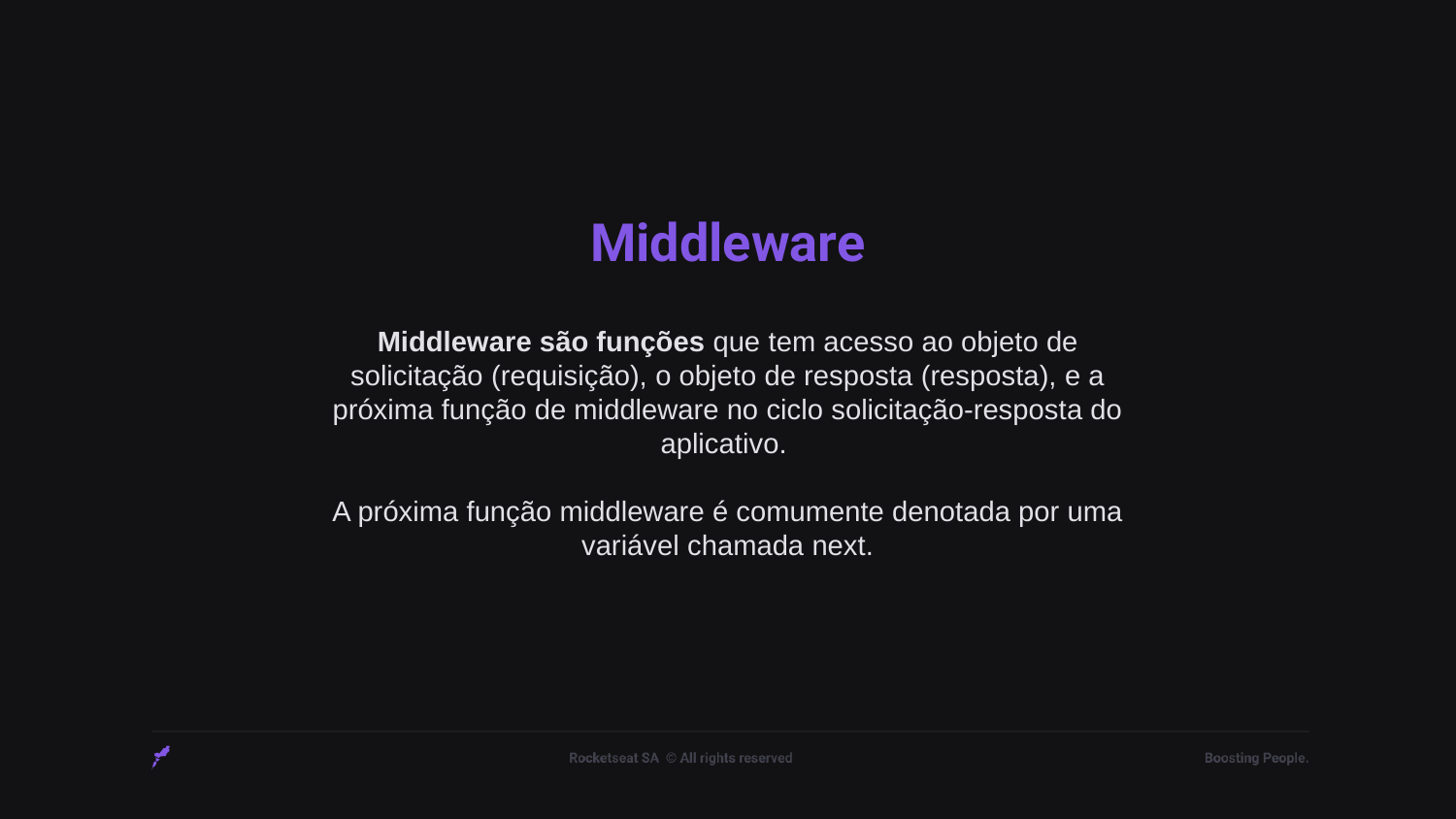

# Middleware
Middleware são funções que tem acesso ao objeto de solicitação (requisição), o objeto de resposta (resposta), e a próxima função de middleware no ciclo solicitação-resposta do aplicativo.

A próxima função middleware é comumente denotada por uma variável chamada next.